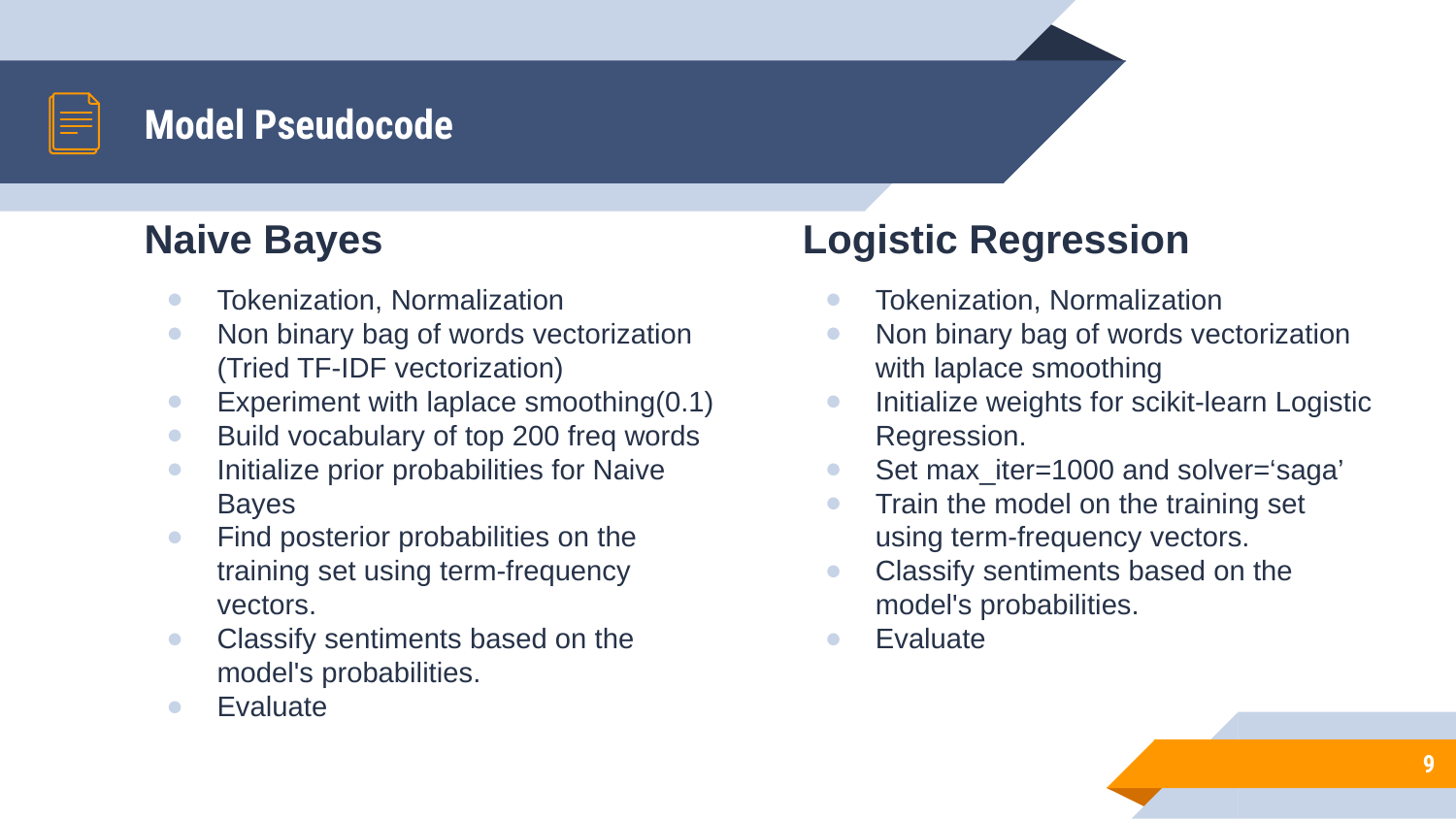

# Model Pseudocode

Naive Bayes
Tokenization, Normalization
Non binary bag of words vectorization (Tried TF-IDF vectorization)
Experiment with laplace smoothing(0.1)
Build vocabulary of top 200 freq words
Initialize prior probabilities for Naive Bayes
Find posterior probabilities on the training set using term-frequency vectors.
Classify sentiments based on the model's probabilities.
Evaluate
Logistic Regression
Tokenization, Normalization
Non binary bag of words vectorization with laplace smoothing
Initialize weights for scikit-learn Logistic Regression.
Set max_iter=1000 and solver=‘saga’
Train the model on the training set using term-frequency vectors.
Classify sentiments based on the model's probabilities.
Evaluate
9